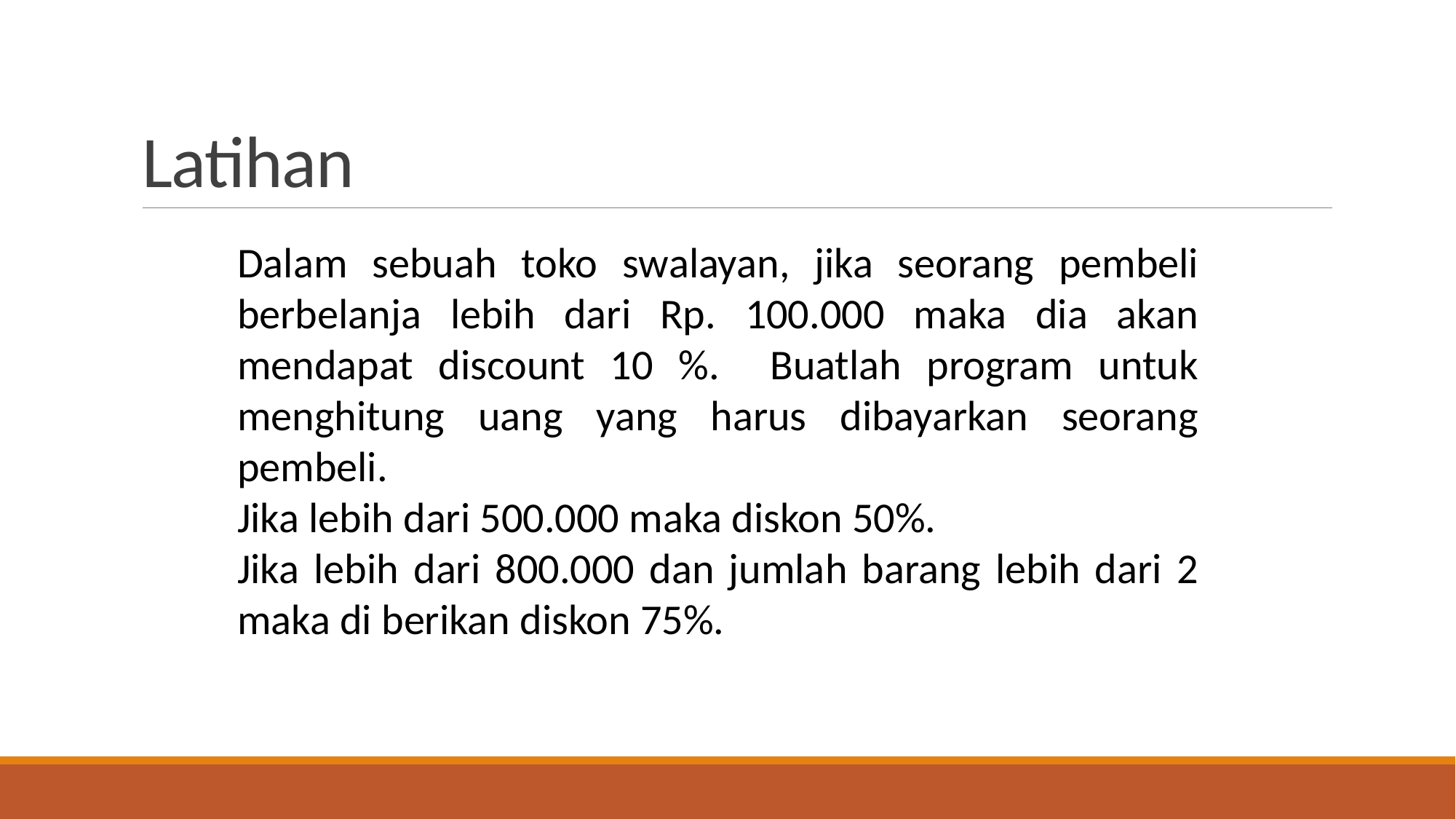

# Latihan
Dalam sebuah toko swalayan, jika seorang pembeli berbelanja lebih dari Rp. 100.000 maka dia akan mendapat discount 10 %.  Buatlah program untuk menghitung uang yang harus dibayarkan seorang pembeli.
Jika lebih dari 500.000 maka diskon 50%.
Jika lebih dari 800.000 dan jumlah barang lebih dari 2 maka di berikan diskon 75%.